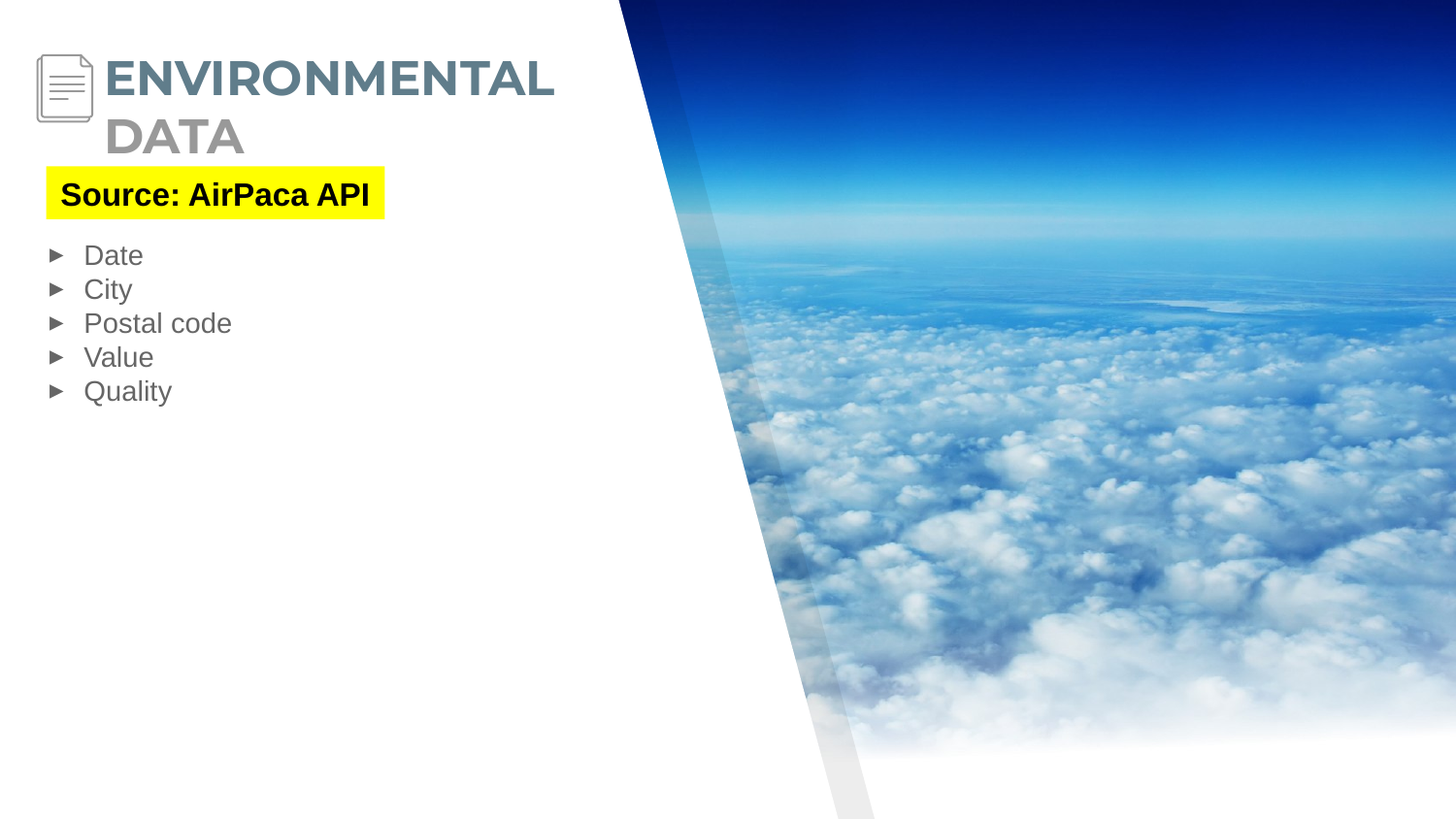

ENVIRONMENTAL
DATA
Source: AirPaca API
Date
City
Postal code
Value
Quality